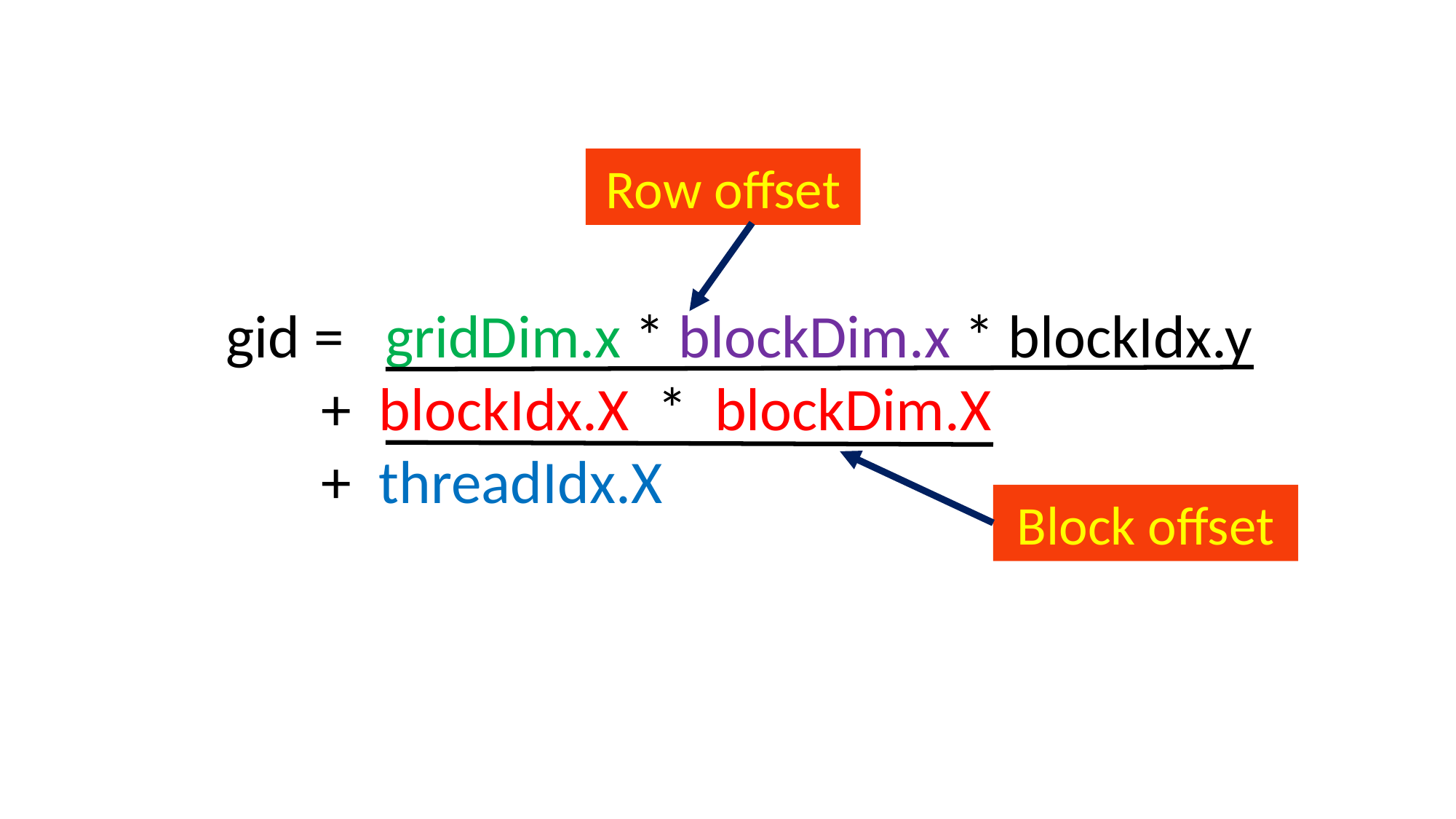

Row offset
 gid =   gridDim.x * blockDim.x * blockIdx.y
	+  blockIdx.X  *  blockDim.X
	+  threadIdx.X
Block offset